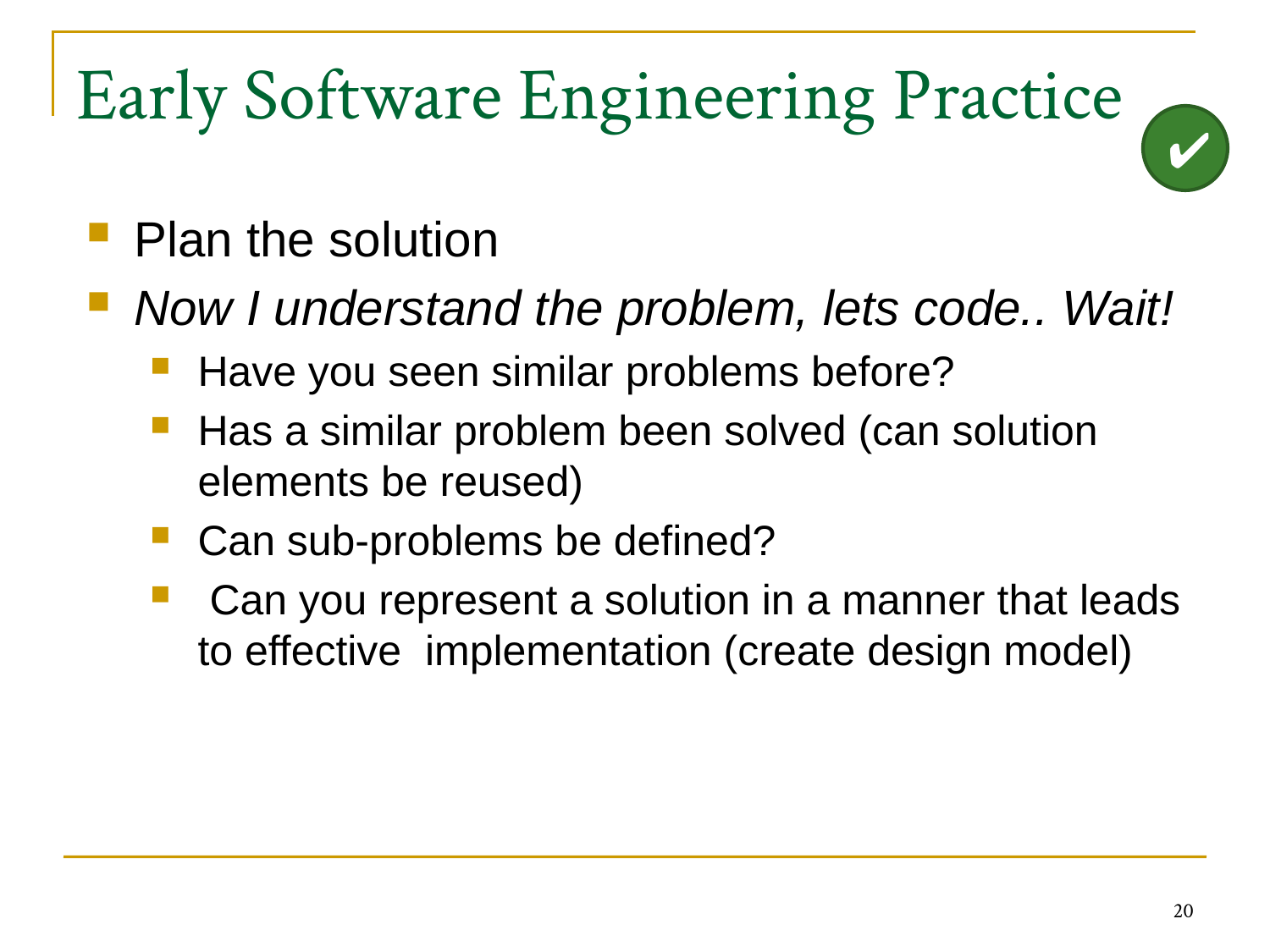

# Early Software Engineering Practice
✔
Plan the solution
Now I understand the problem, lets code.. Wait!
Have you seen similar problems before?
Has a similar problem been solved (can solution elements be reused)
Can sub-problems be defined?
 Can you represent a solution in a manner that leads to effective  implementation (create design model)

20